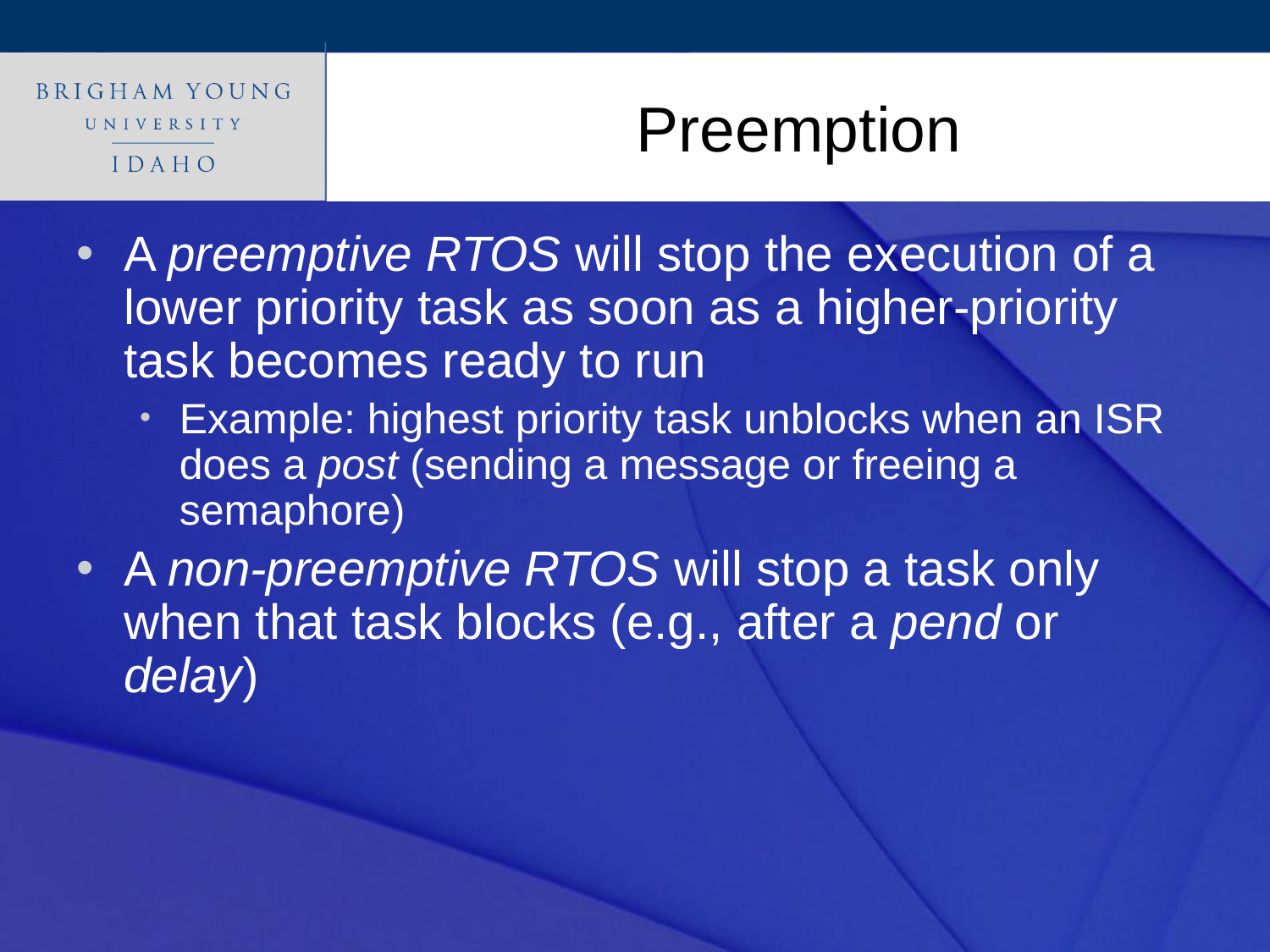

# Preemption
A preemptive RTOS will stop the execution of a lower priority task as soon as a higher-priority task becomes ready to run
Example: highest priority task unblocks when an ISR does a post (sending a message or freeing a semaphore)
A non-preemptive RTOS will stop a task only when that task blocks (e.g., after a pend or delay)